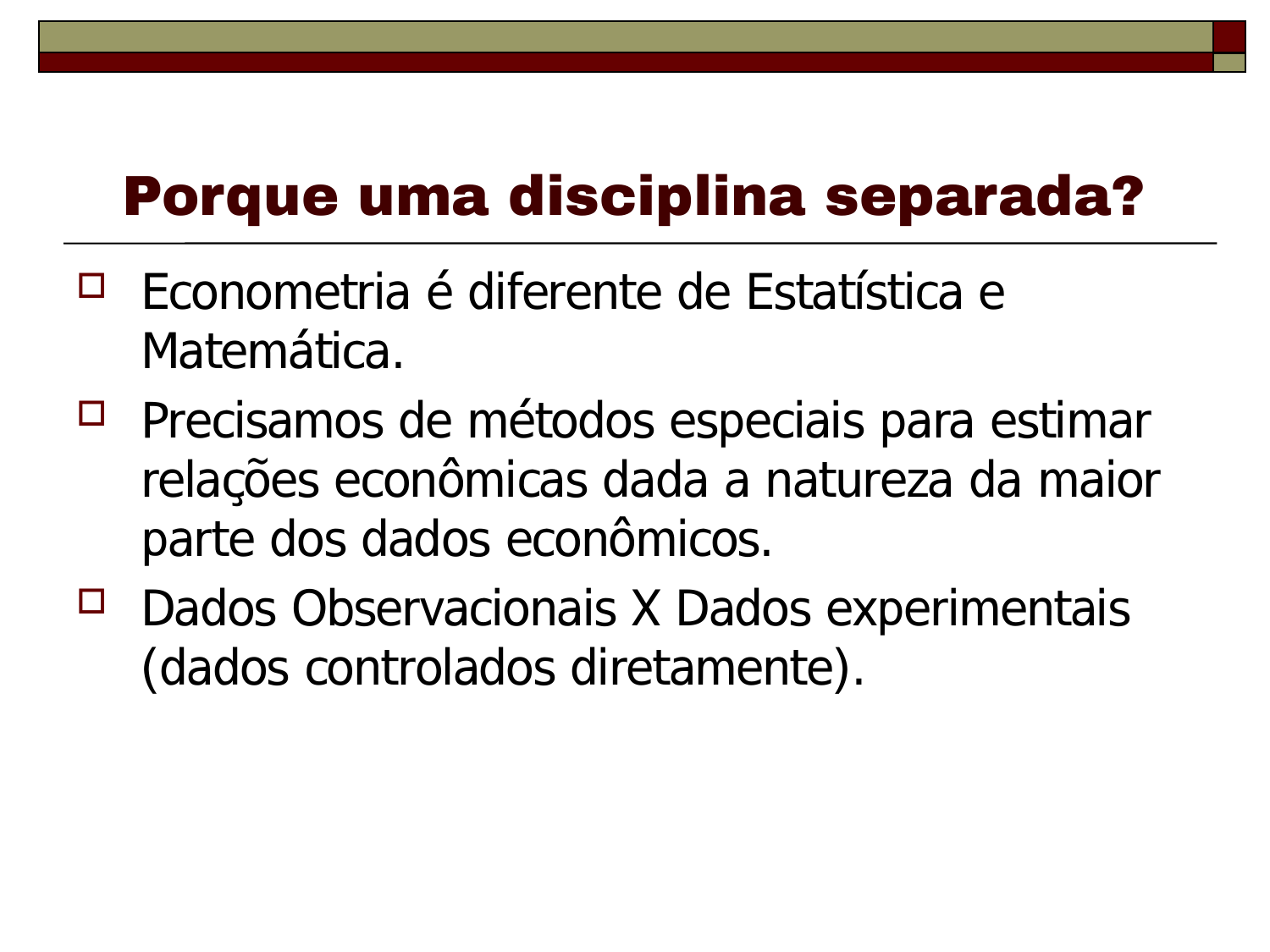

# Porque uma disciplina separada?
Econometria é diferente de Estatística e Matemática.
Precisamos de métodos especiais para estimar relações econômicas dada a natureza da maior parte dos dados econômicos.
Dados Observacionais X Dados experimentais (dados controlados diretamente).